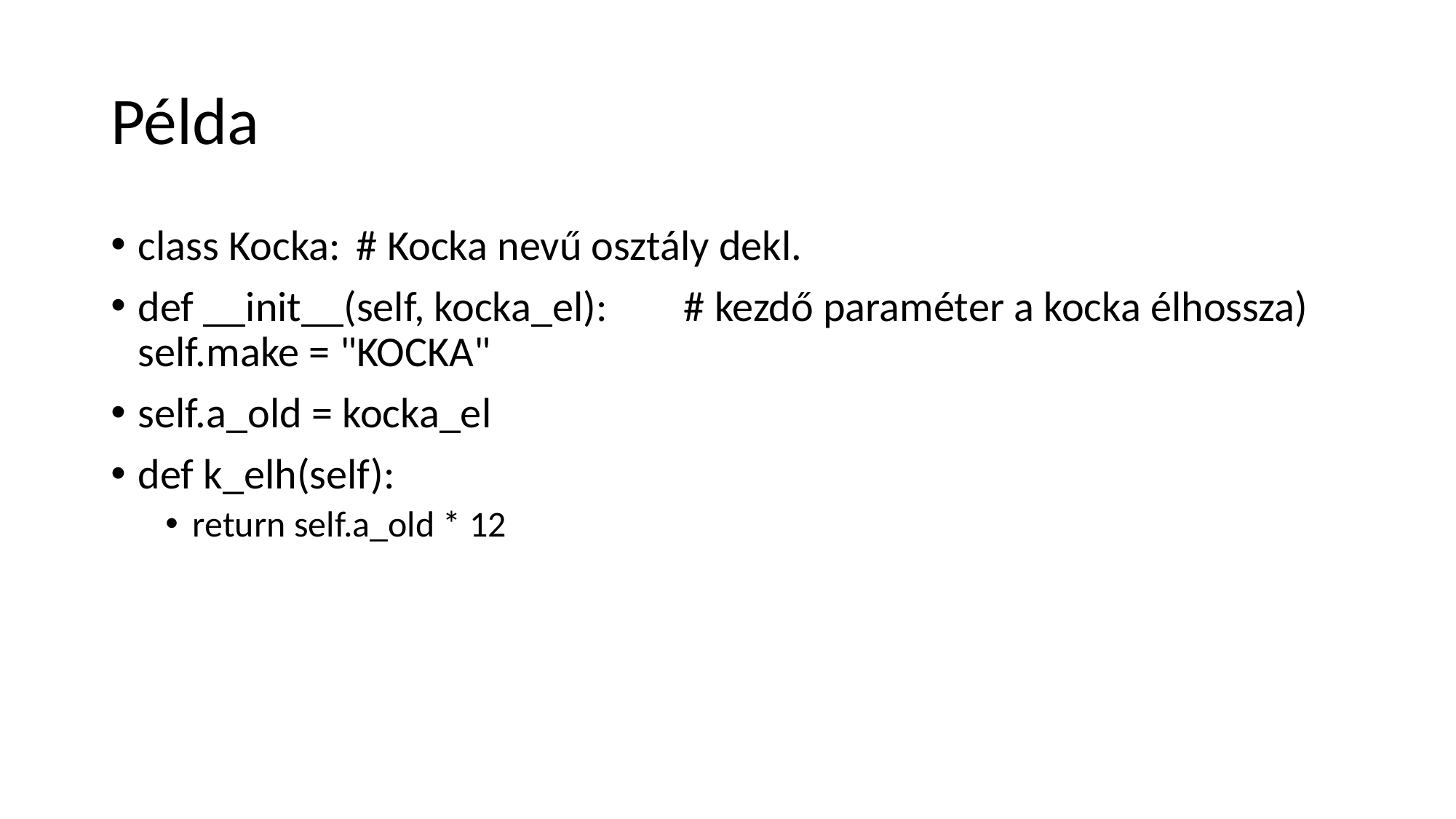

# Példa
class Kocka: 	# Kocka nevű osztály dekl.
def __init__(self, kocka_el): 	# kezdő paraméter a kocka élhossza) self.make = "KOCKA"
self.a_old = kocka_el
def k_elh(self):
return self.a_old * 12